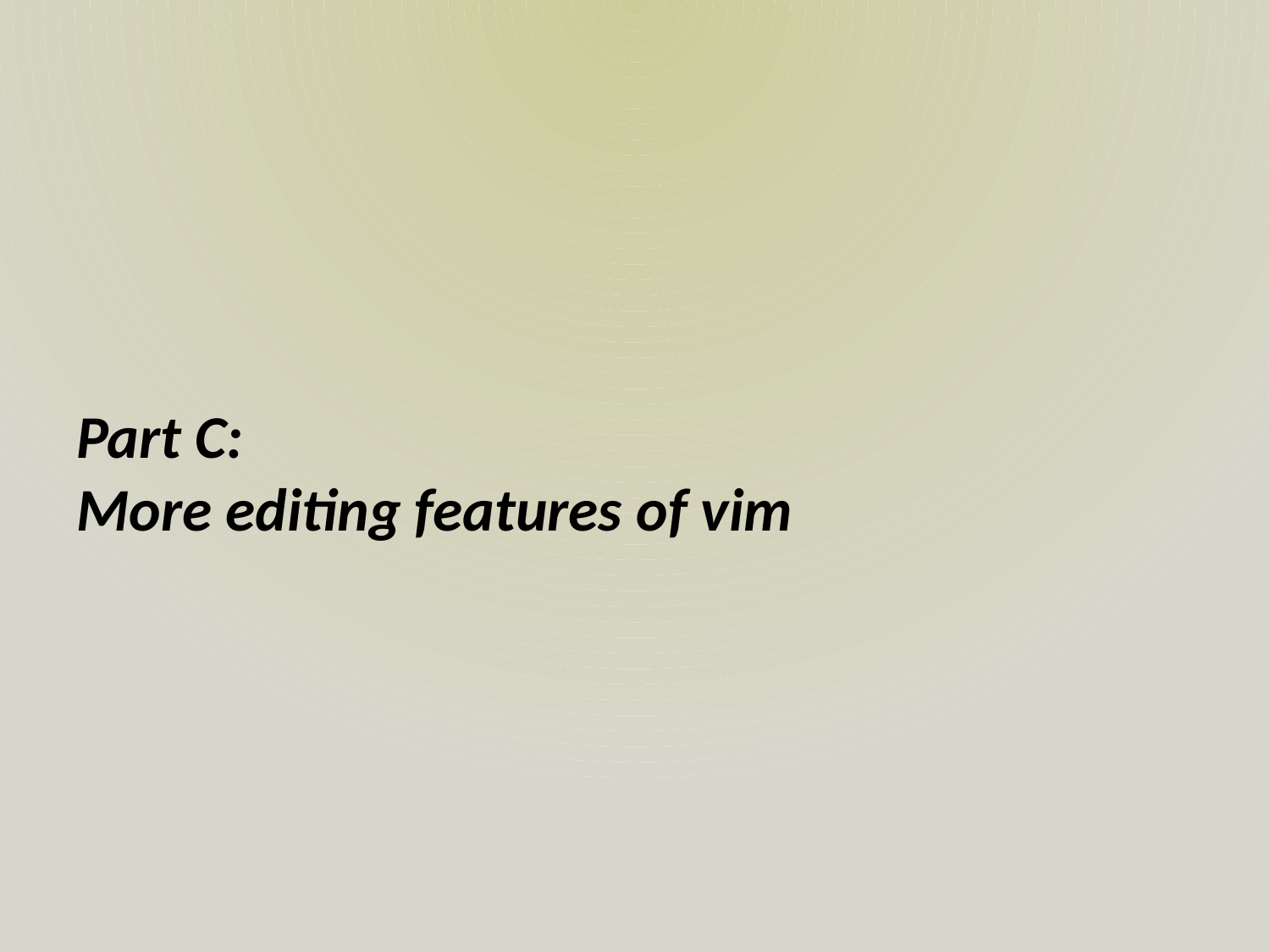

# Part C: More editing features of vim